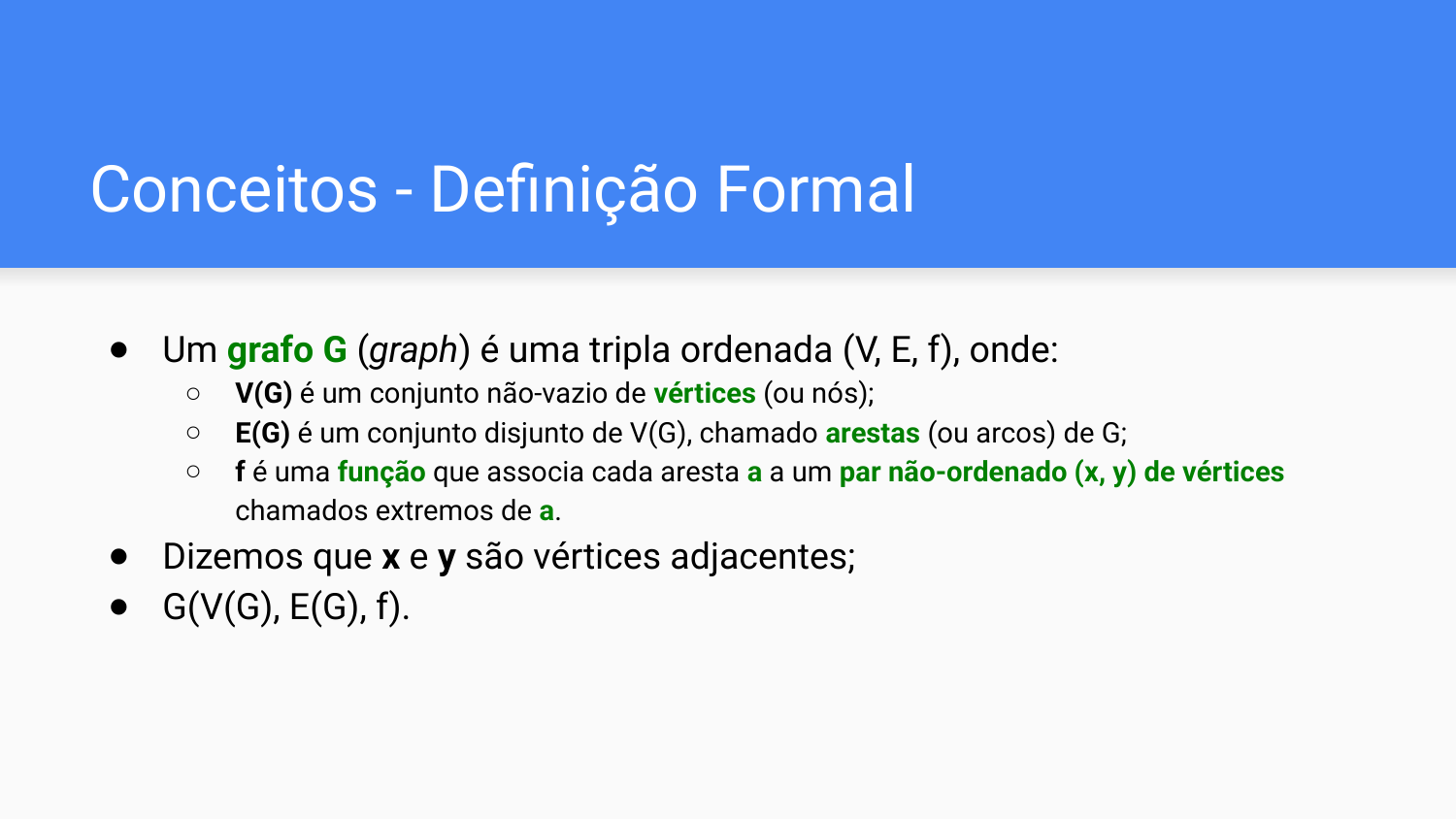

# Conceitos - Definição Formal
Um grafo G (graph) é uma tripla ordenada (V, E, f), onde:
V(G) é um conjunto não-vazio de vértices (ou nós);
E(G) é um conjunto disjunto de V(G), chamado arestas (ou arcos) de G;
f é uma função que associa cada aresta a a um par não-ordenado (x, y) de vértices chamados extremos de a.
Dizemos que x e y são vértices adjacentes;
G(V(G), E(G), f).